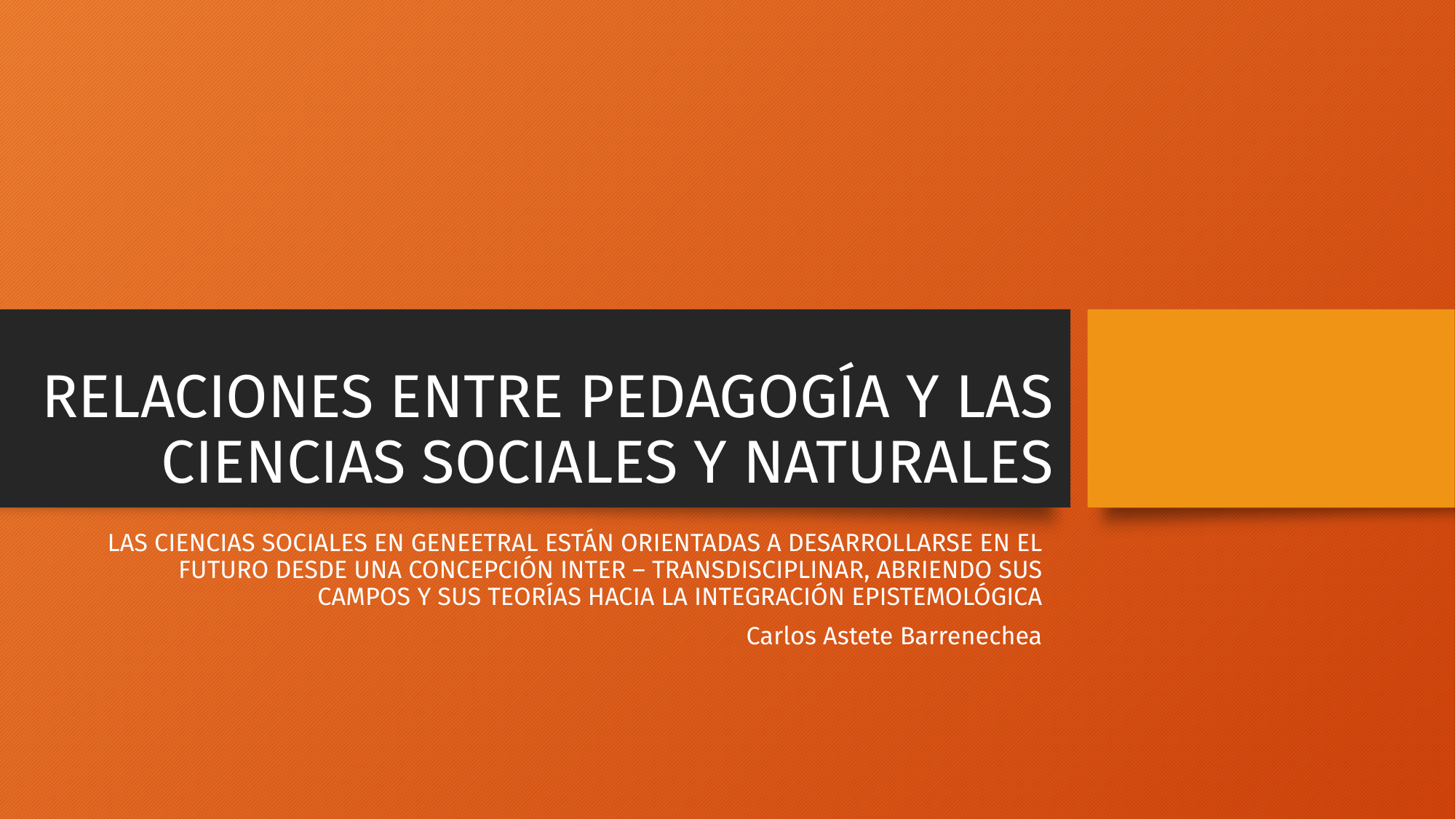

# RELACIONES ENTRE PEDAGOGÍA Y LAS CIENCIAS SOCIALES Y NATURALES
LAS CIENCIAS SOCIALES EN GENEETRAL ESTÁN ORIENTADAS A DESARROLLARSE EN EL FUTURO DESDE UNA CONCEPCIÓN INTER – TRANSDISCIPLINAR, ABRIENDO SUS CAMPOS Y SUS TEORÍAS HACIA LA INTEGRACIÓN EPISTEMOLÓGICA
Carlos Astete Barrenechea